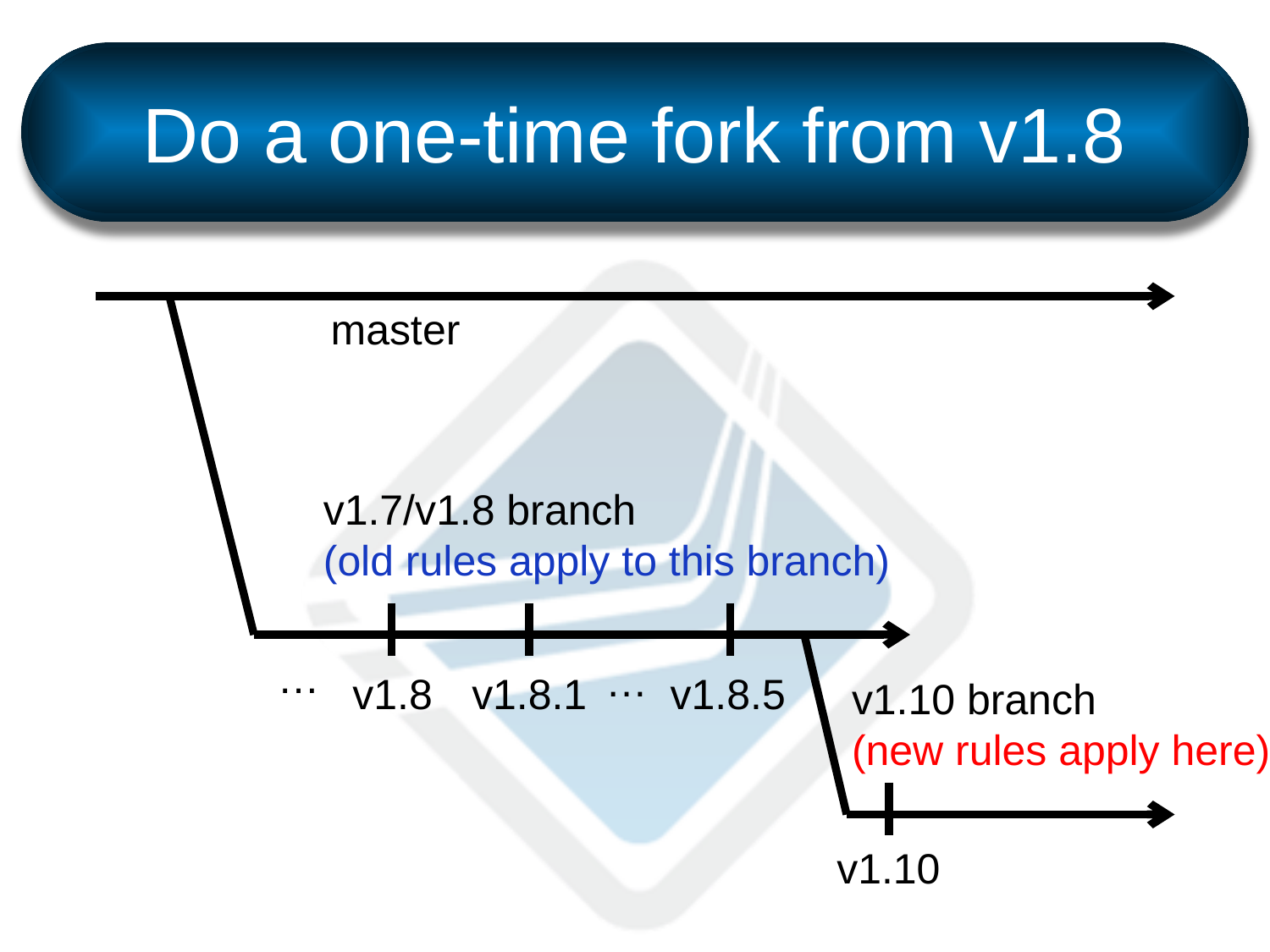

# Do a one-time fork from v1.8
master
v1.7/v1.8 branch
(old rules apply to this branch)
…
…
v1.8
v1.8.1
v1.8.5
v1.10 branch
(new rules apply here)
v1.10